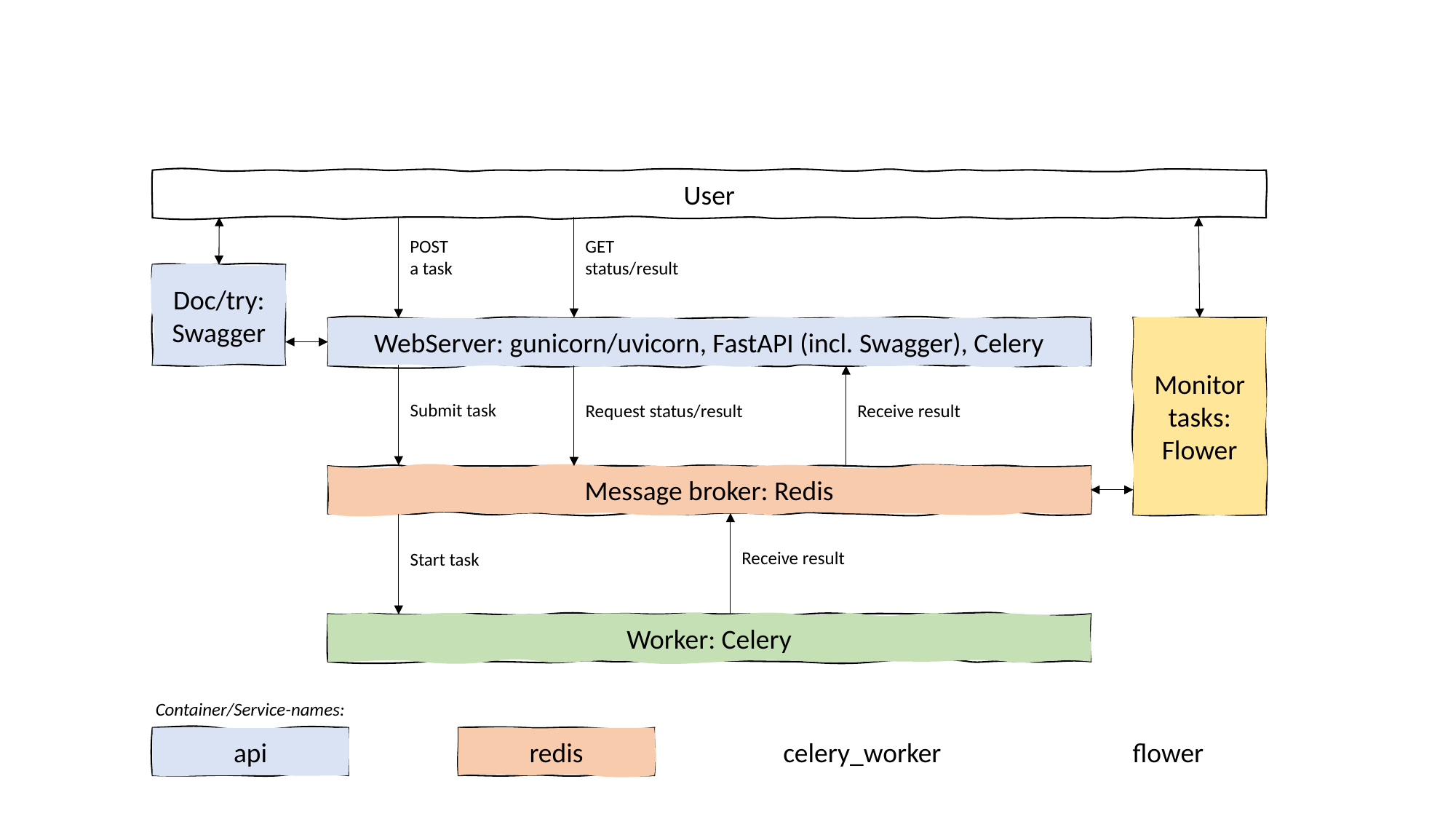

User
POST
a task
GET
status/result
Doc/try: Swagger
Monitor tasks: Flower
WebServer: gunicorn/uvicorn, FastAPI (incl. Swagger), Celery
Submit task
Receive result
Request status/result
Message broker: Redis
Receive result
Start task
Worker: Celery
Container/Service-names:
api
redis
celery_worker
flower